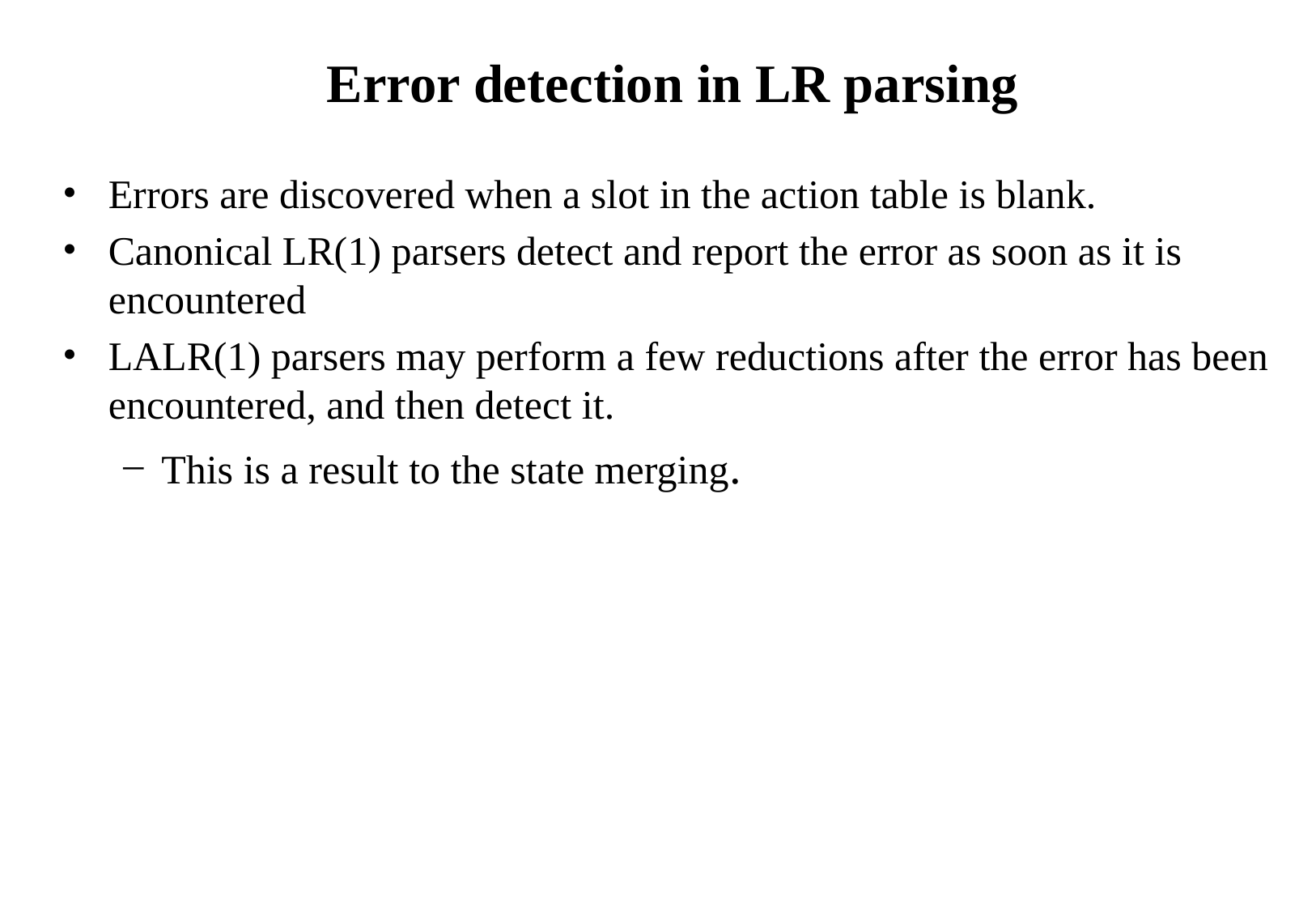

# Error detection in LR parsing
Errors are discovered when a slot in the action table is blank.
Canonical LR(1) parsers detect and report the error as soon as it is encountered
LALR(1) parsers may perform a few reductions after the error has been encountered, and then detect it.
This is a result to the state merging.